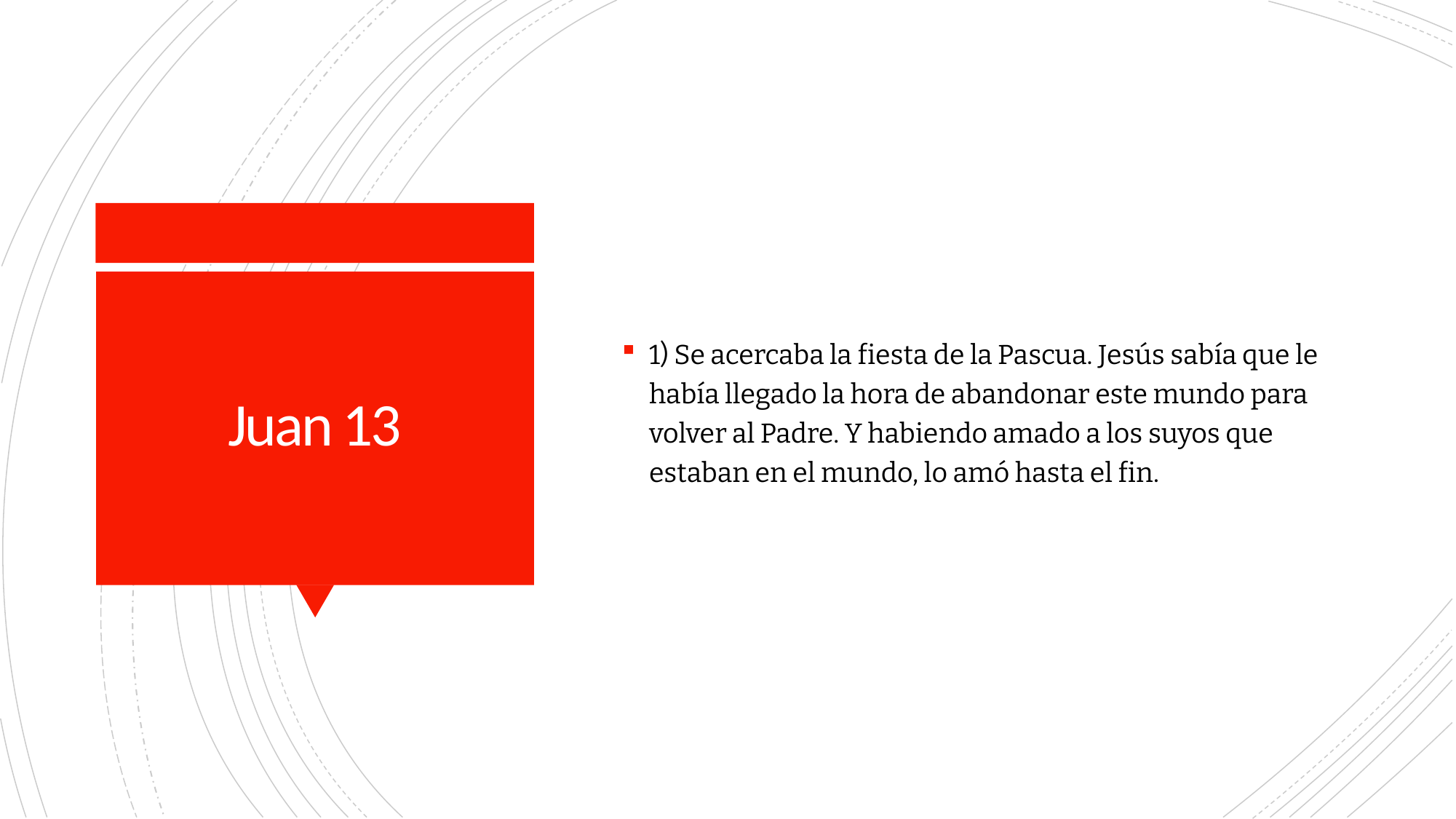

1) Se acercaba la fiesta de la Pascua. Jesús sabía que le había llegado la hora de abandonar este mundo para volver al Padre. Y habiendo amado a los suyos que estaban en el mundo, lo amó hasta el fin.
# Juan 13